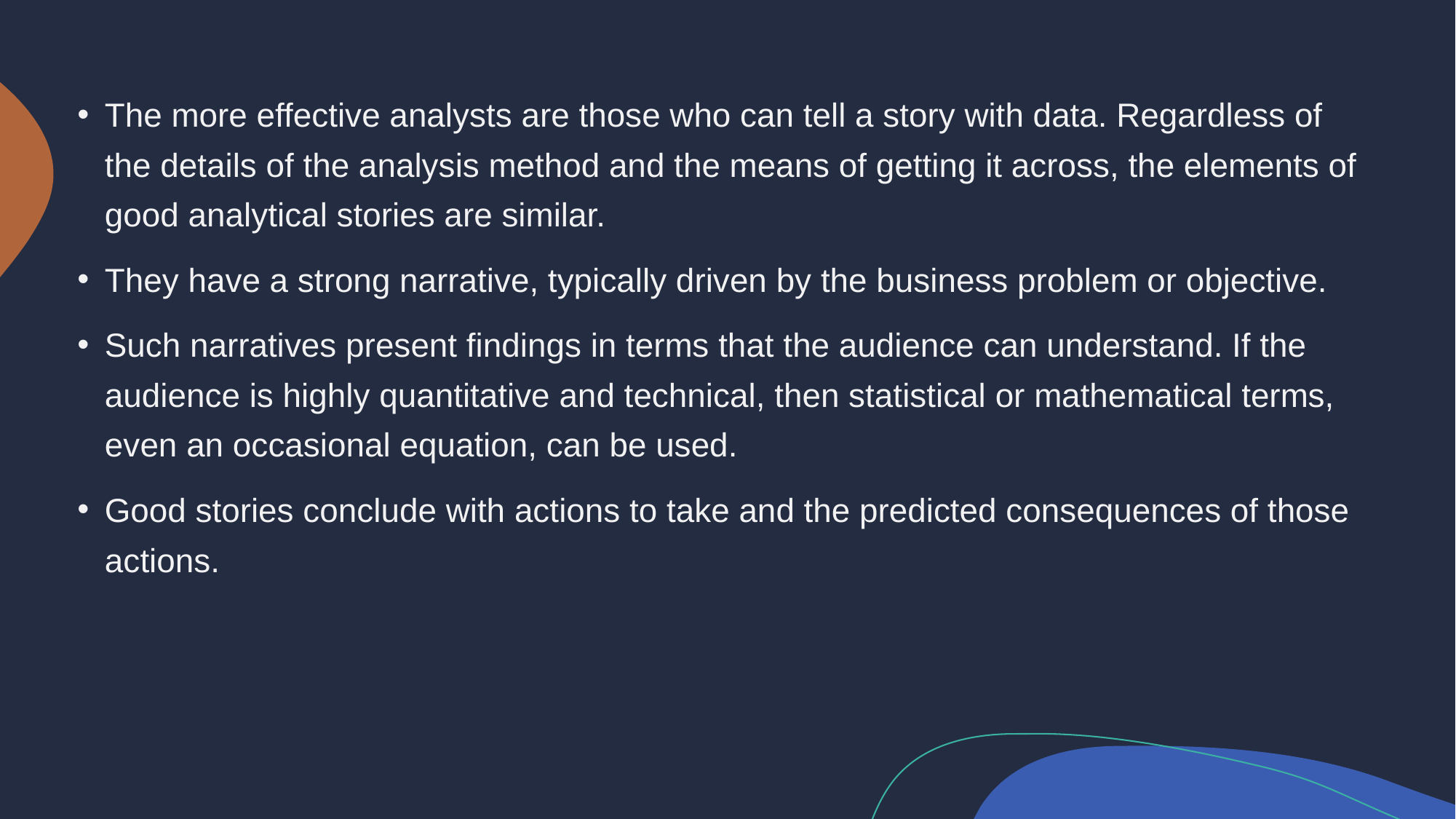

The more effective analysts are those who can tell a story with data. Regardless of the details of the analysis method and the means of getting it across, the elements of good analytical stories are similar.
They have a strong narrative, typically driven by the business problem or objective.
Such narratives present findings in terms that the audience can understand. If the audience is highly quantitative and technical, then statistical or mathematical terms, even an occasional equation, can be used.
Good stories conclude with actions to take and the predicted consequences of those actions.